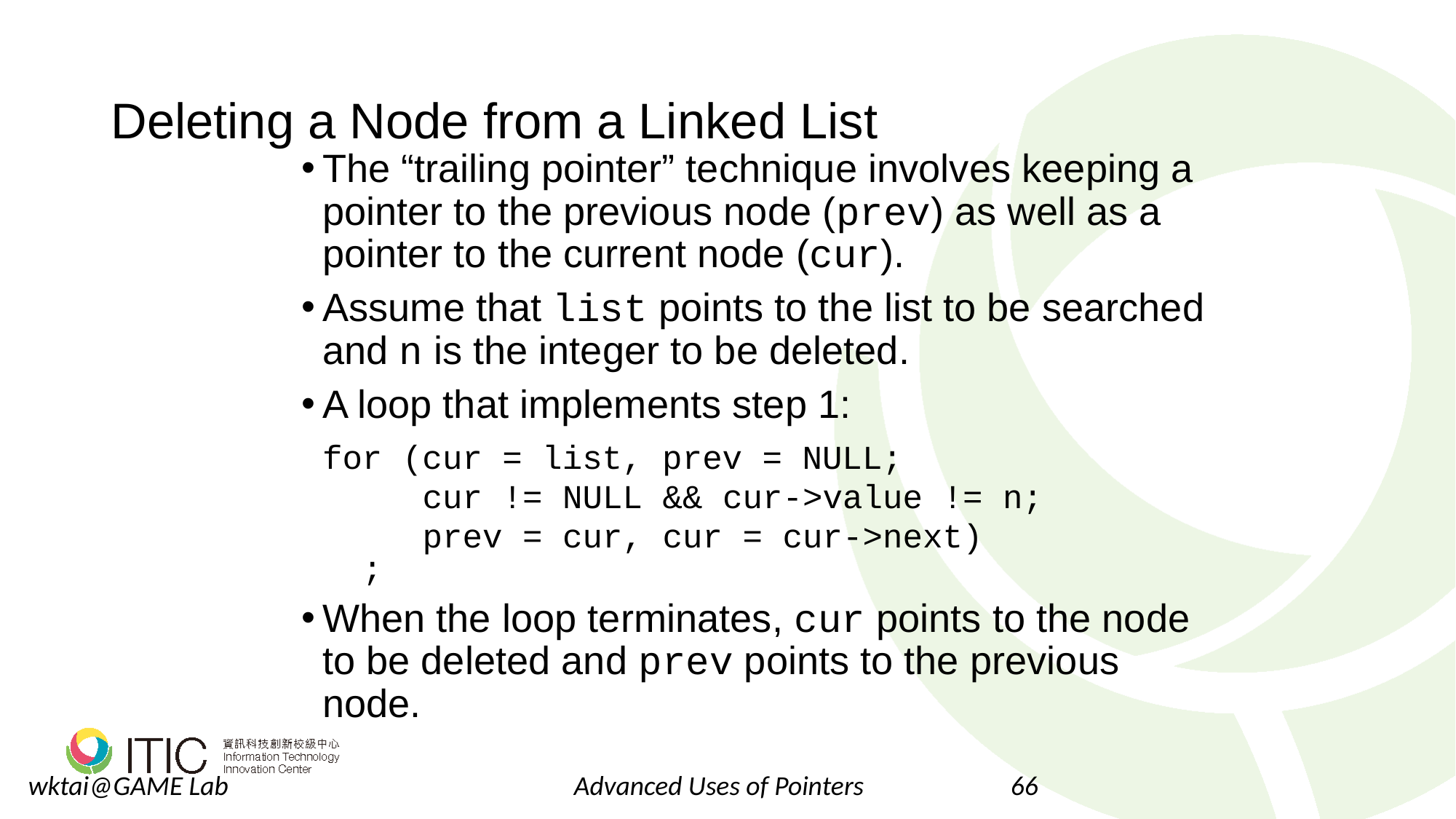

# Deleting a Node from a Linked List
The “trailing pointer” technique involves keeping a pointer to the previous node (prev) as well as a pointer to the current node (cur).
Assume that list points to the list to be searched and n is the integer to be deleted.
A loop that implements step 1:
	for (cur = list, prev = NULL;
	     cur != NULL && cur->value != n;
	     prev = cur, cur = cur->next)
	  ;
When the loop terminates, cur points to the node to be deleted and prev points to the previous node.